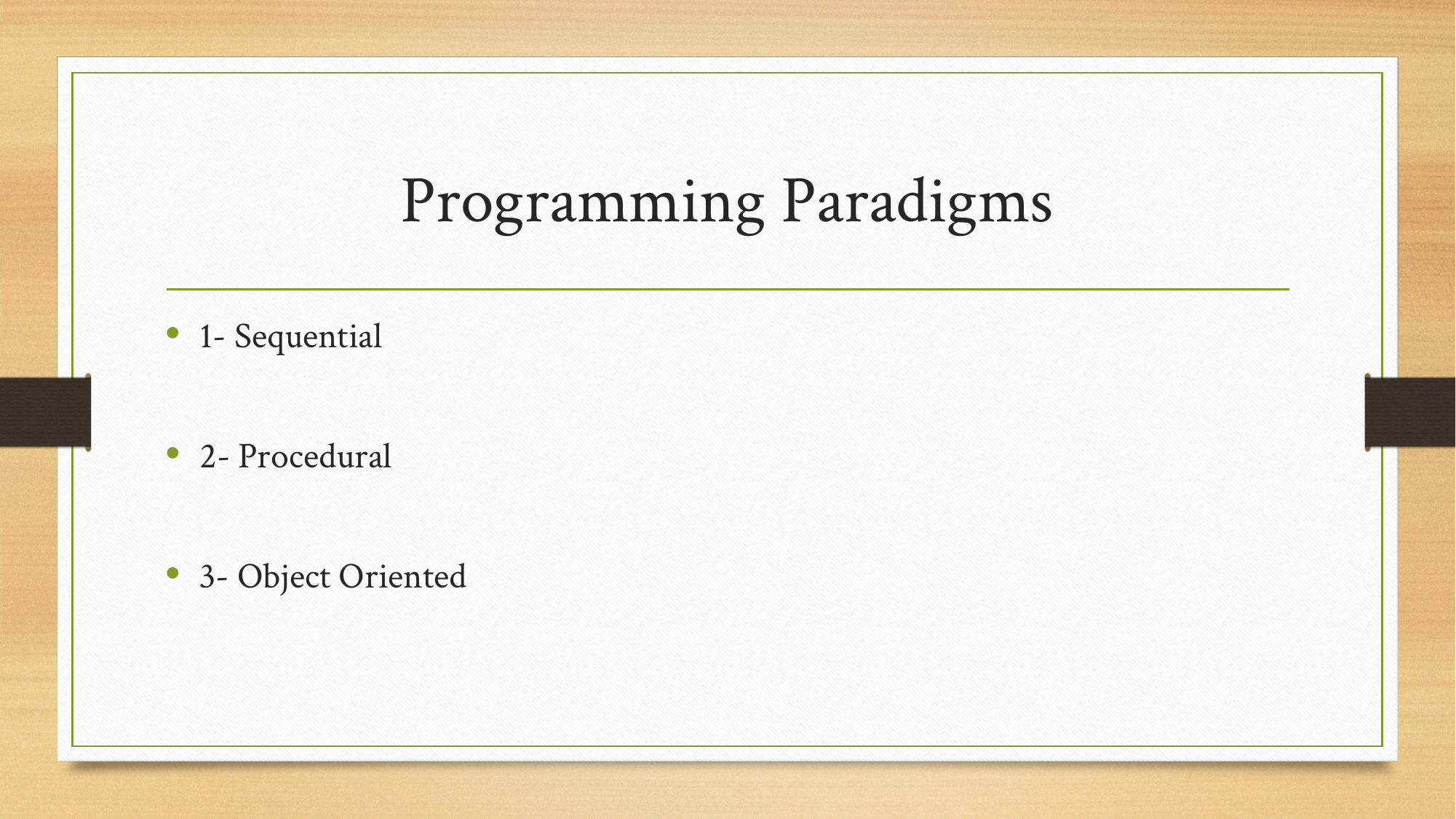

# Programming Paradigms
1- Sequential

2- Procedural

3- Object Oriented